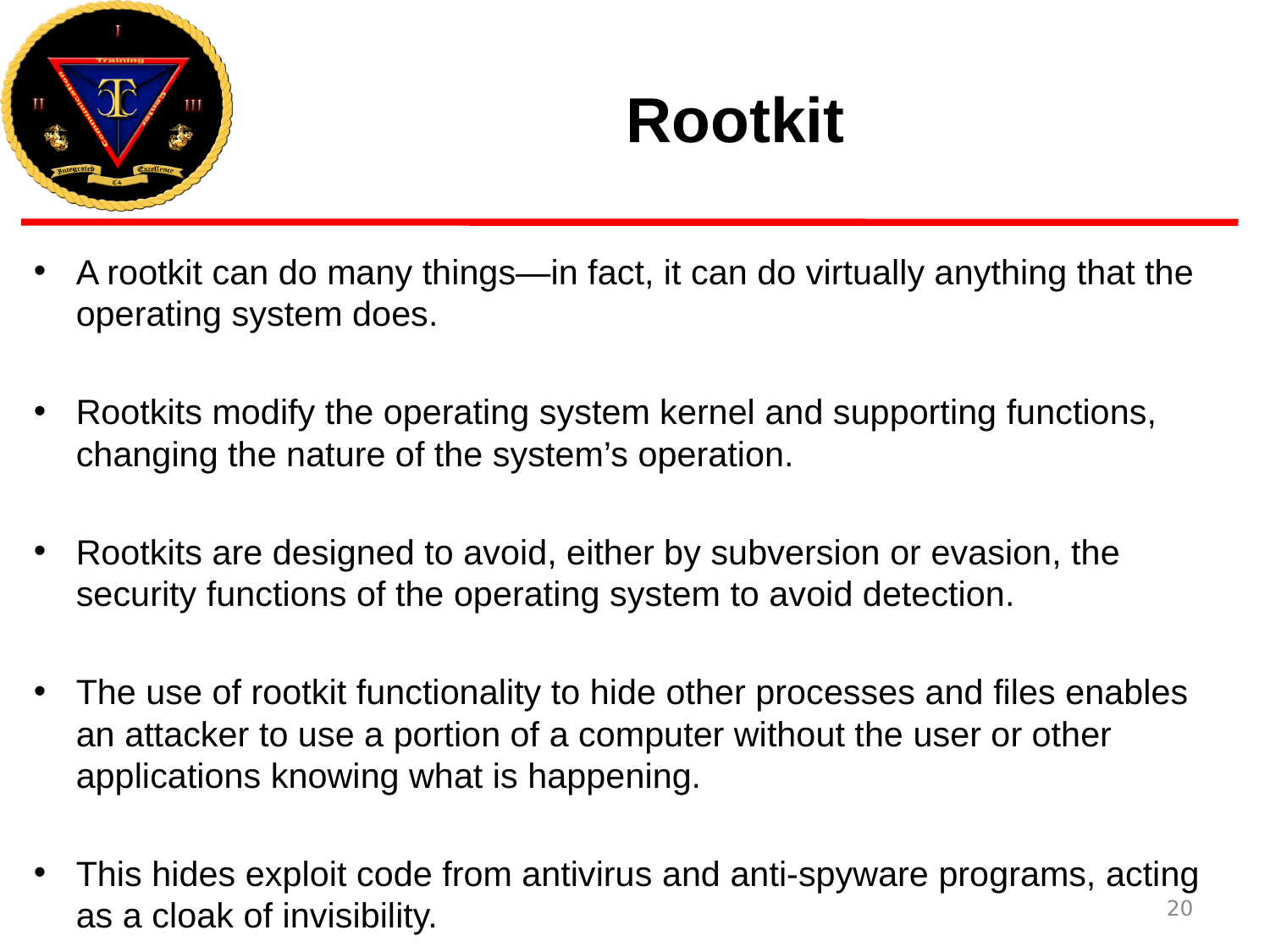

# Rootkit
A rootkit can do many things—in fact, it can do virtually anything that the operating system does.

Rootkits modify the operating system kernel and supporting functions, changing the nature of the system’s operation.

Rootkits are designed to avoid, either by subversion or evasion, the security functions of the operating system to avoid detection.

The use of rootkit functionality to hide other processes and files enables an attacker to use a portion of a computer without the user or other applications knowing what is happening.

This hides exploit code from antivirus and anti-spyware programs, acting as a cloak of invisibility.
20